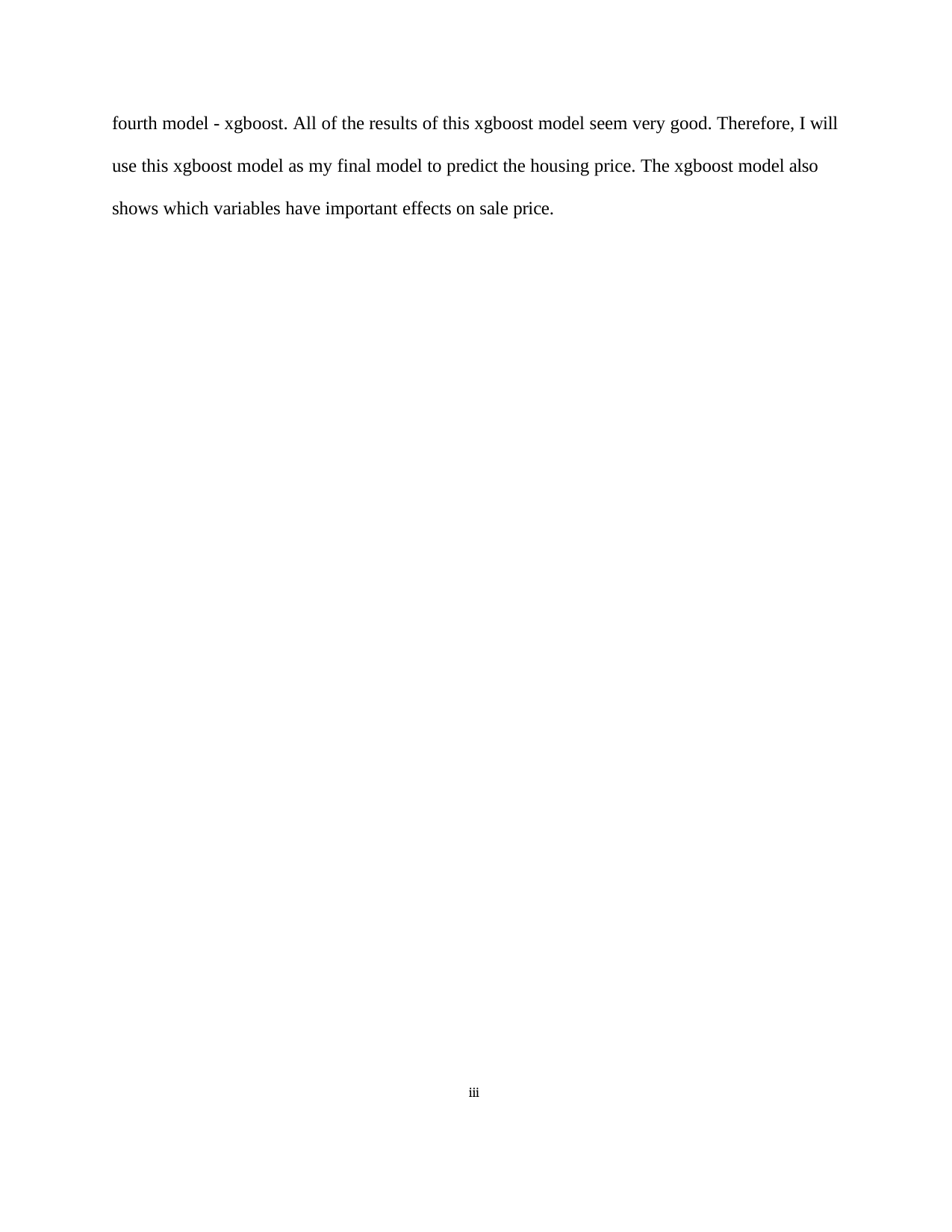

fourth model - xgboost. All of the results of this xgboost model seem very good. Therefore, I will
use this xgboost model as my final model to predict the housing price. The xgboost model also shows which variables have important effects on sale price.
iii